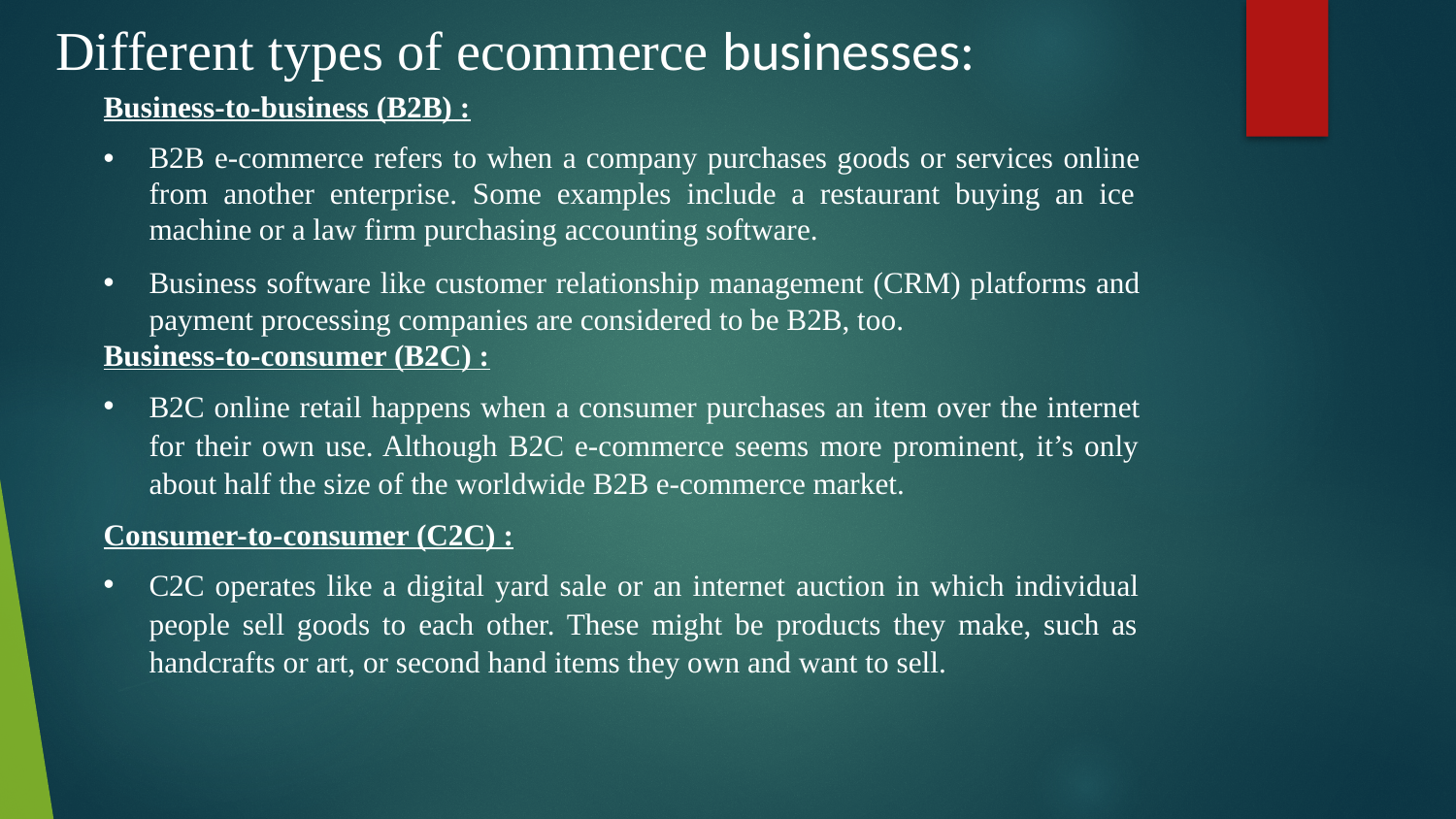

# Different types of ecommerce businesses:
Business-to-business (B2B) :
B2B e-commerce refers to when a company purchases goods or services online  from another enterprise. Some examples include a restaurant buying an ice  machine or a law firm purchasing accounting software.
Business software like customer relationship management (CRM) platforms and  payment processing companies are considered to be B2B, too.
Business-to-consumer (B2C) :
B2C online retail happens when a consumer purchases an item over the internet  for their own use. Although B2C e-commerce seems more prominent, it’s only  about half the size of the worldwide B2B e-commerce market.
Consumer-to-consumer (C2C) :
C2C operates like a digital yard sale or an internet auction in which individual  people sell goods to each other. These might be products they make, such as  handcrafts or art, or second hand items they own and want to sell.